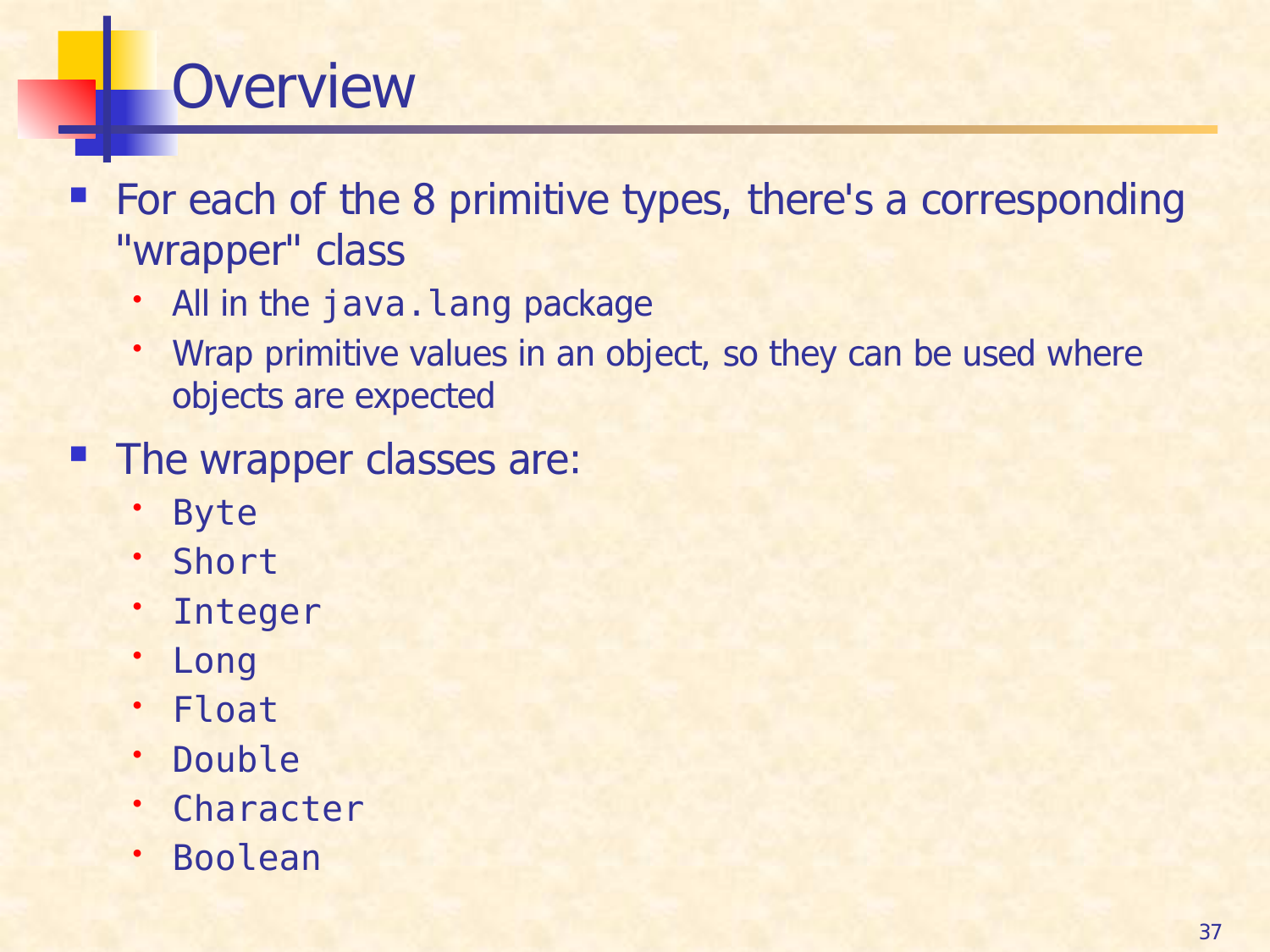

# Overview
For each of the 8 primitive types, there's a corresponding "wrapper" class
All in the java.lang package
Wrap primitive values in an object, so they can be used where objects are expected
The wrapper classes are:
Byte
Short
Integer
Long
Float
Double
Character
Boolean
37